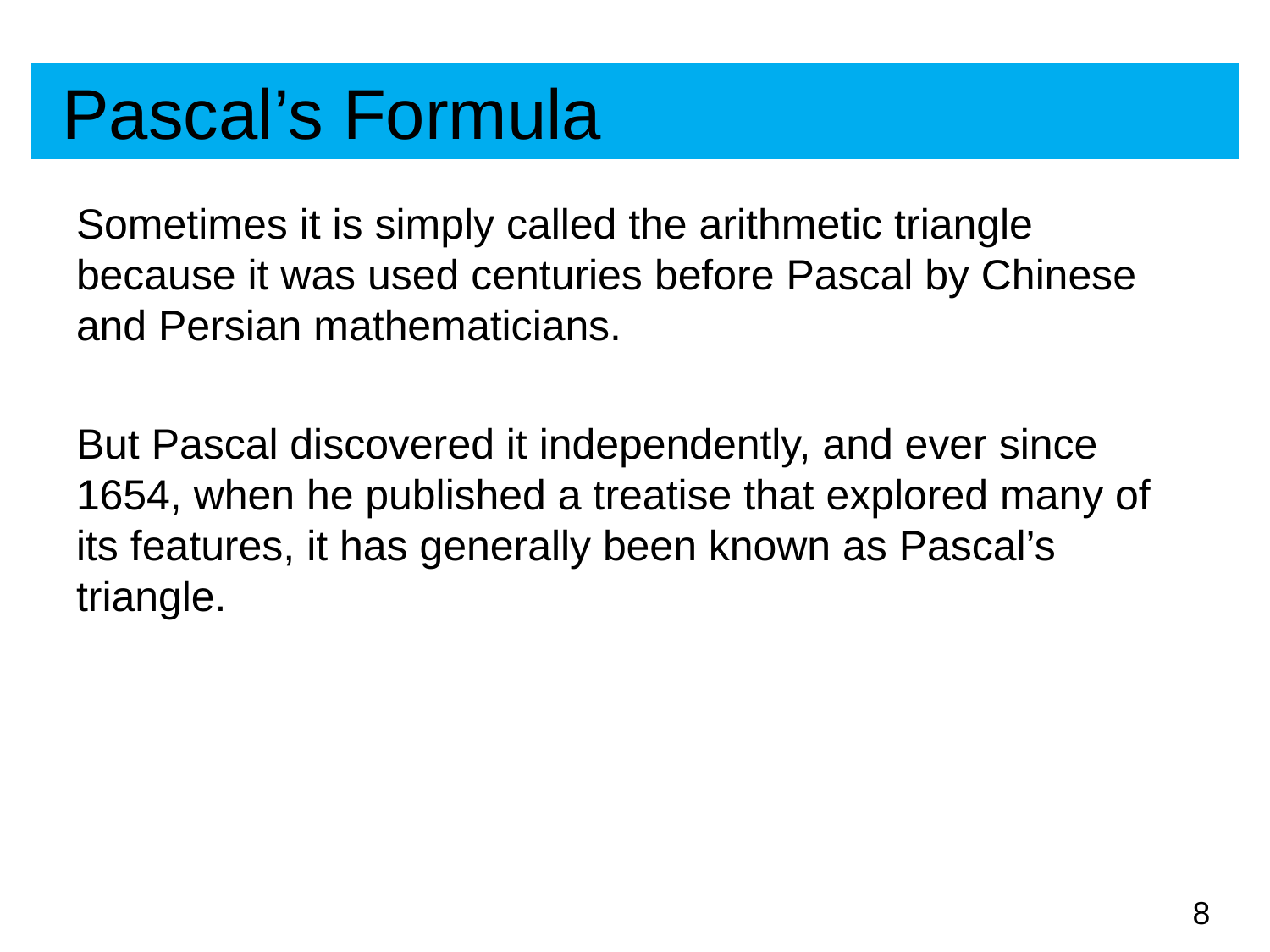

# Pascal’s Formula
Sometimes it is simply called the arithmetic triangle because it was used centuries before Pascal by Chinese and Persian mathematicians.

But Pascal discovered it independently, and ever since 1654, when he published a treatise that explored many of its features, it has generally been known as Pascal’s triangle.